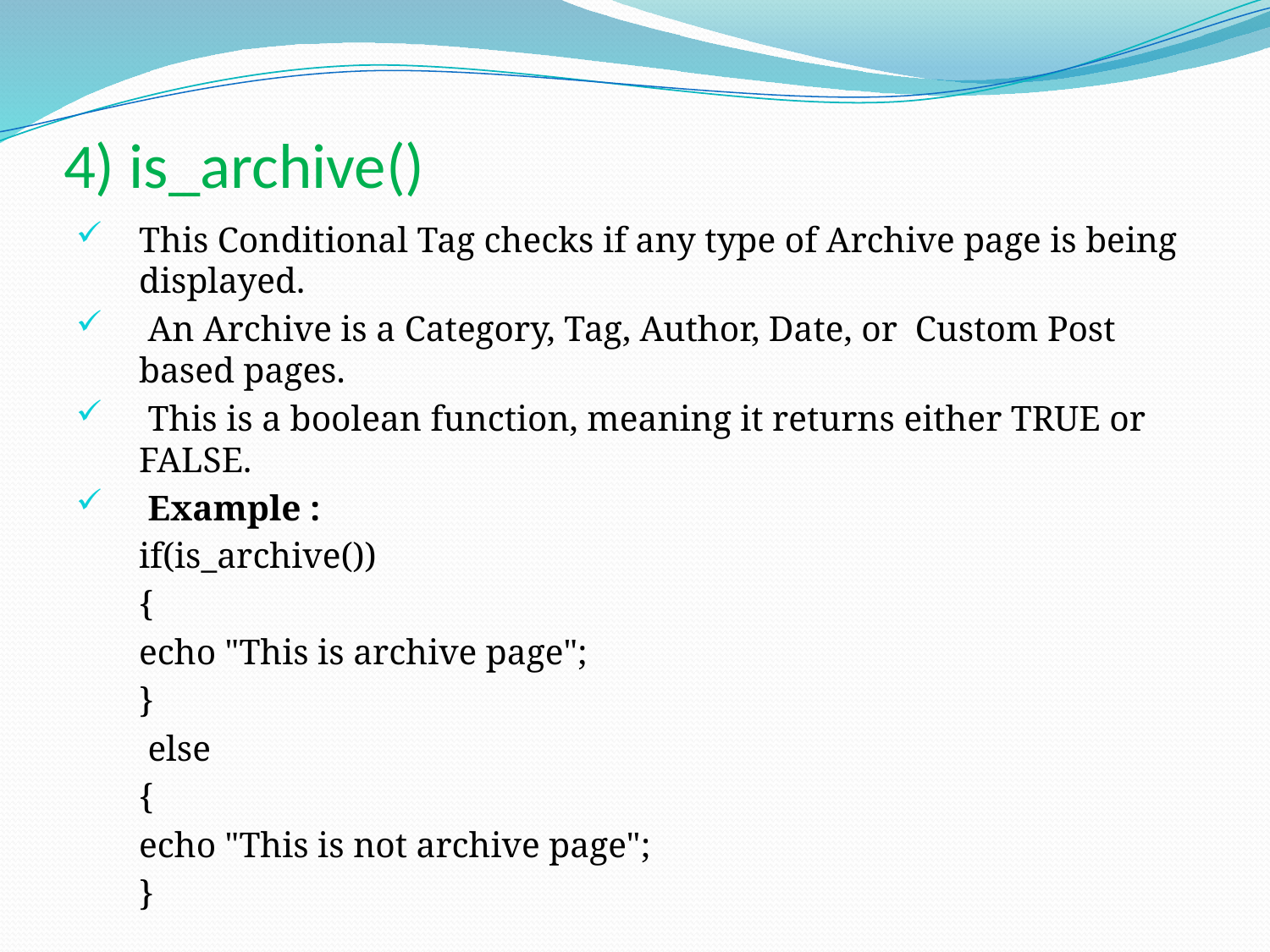

# 4) is_archive()
This Conditional Tag checks if any type of Archive page is being displayed.
 An Archive is a Category, Tag, Author, Date, or  Custom Post based pages.
 This is a boolean function, meaning it returns either TRUE or FALSE.
 Example :
		if(is_archive())
		{
			echo "This is archive page";
		}
		 else
		{
			echo "This is not archive page";
		}